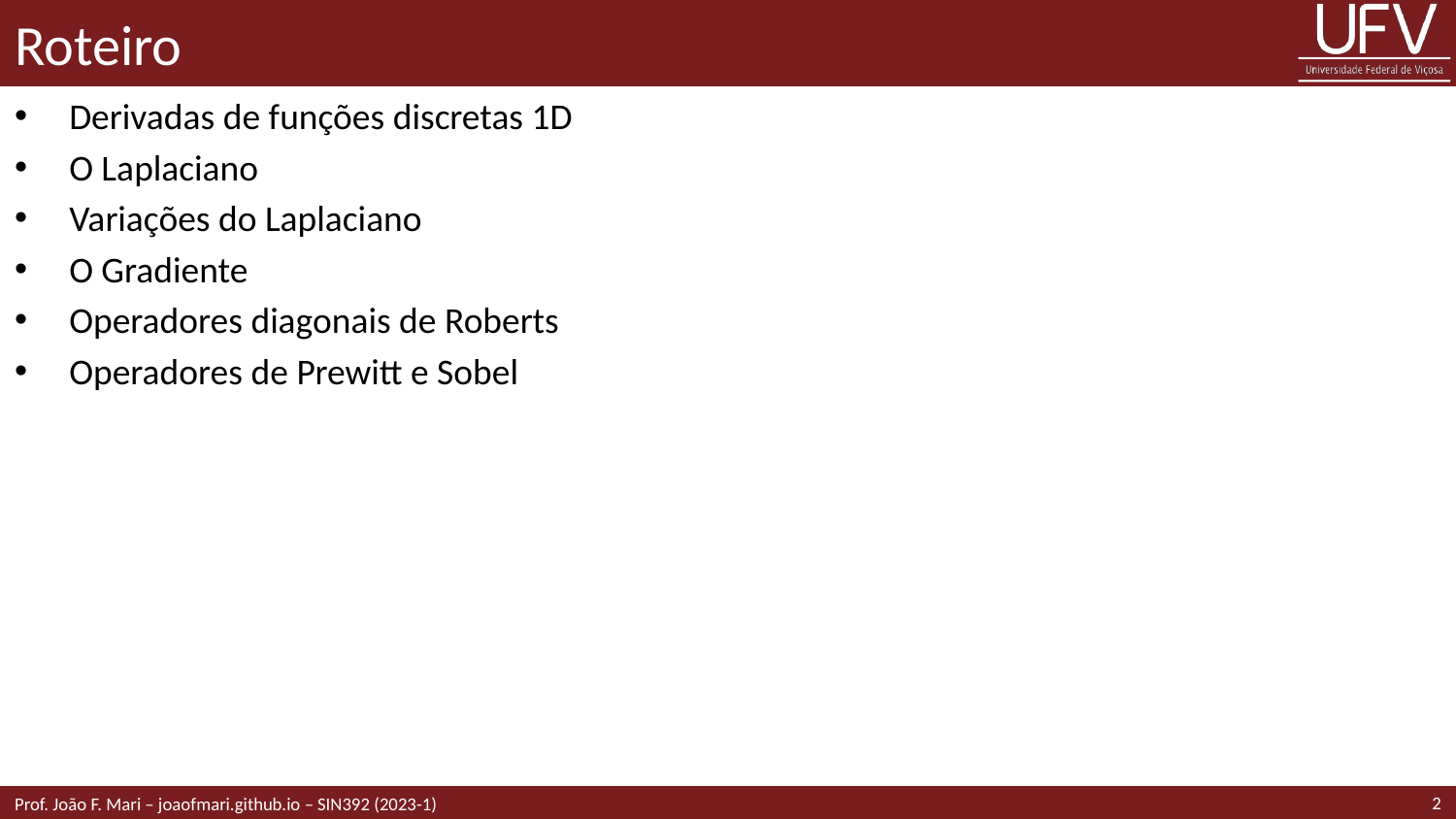

# Roteiro
Derivadas de funções discretas 1D
O Laplaciano
Variações do Laplaciano
O Gradiente
Operadores diagonais de Roberts
Operadores de Prewitt e Sobel
2
Prof. João F. Mari – joaofmari.github.io – SIN392 (2023-1)